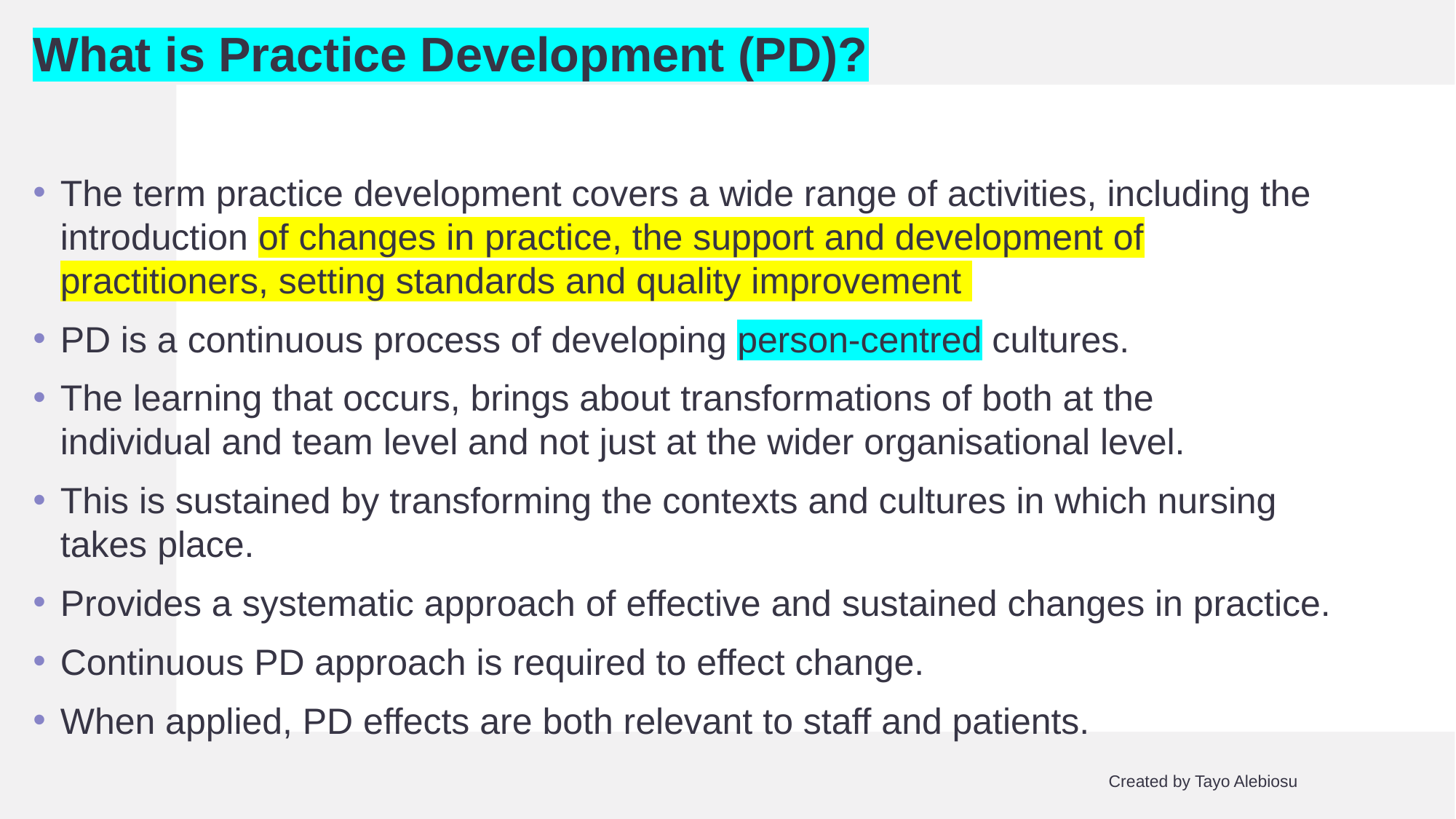

What is Practice Development (PD)?

The term practice development covers a wide range of activities, including the introduction of changes in practice, the support and development of practitioners, setting standards and quality improvement
PD is a continuous process of developing person-centred cultures.
The learning that occurs, brings about transformations of both at the individual and team level and not just at the wider organisational level.
This is sustained by transforming the contexts and cultures in which nursing takes place.
Provides a systematic approach of effective and sustained changes in practice.
Continuous PD approach is required to effect change.
When applied, PD effects are both relevant to staff and patients.

Created by Tayo Alebiosu